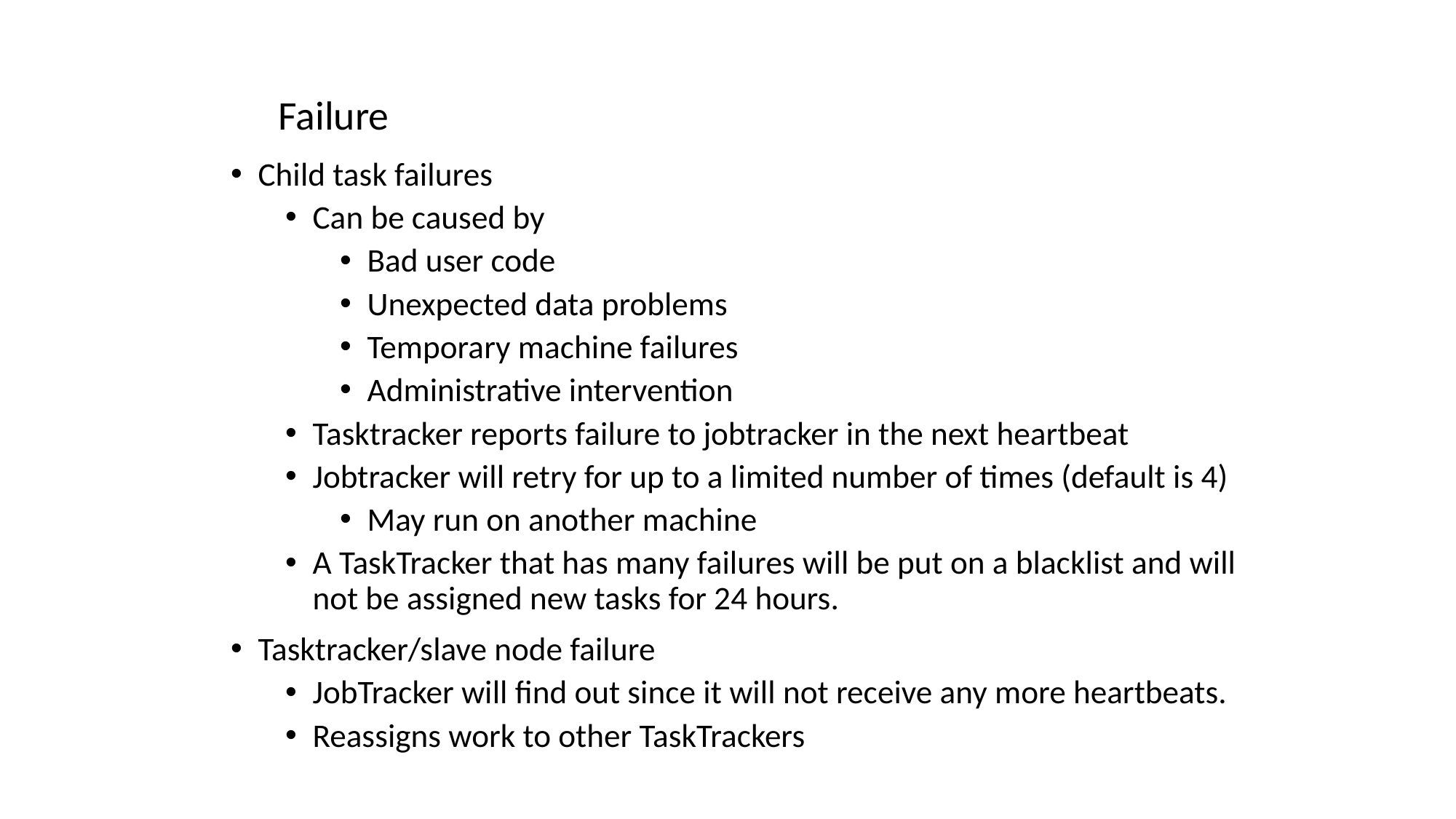

# Failure
Child task failures
Can be caused by
Bad user code
Unexpected data problems
Temporary machine failures
Administrative intervention
Tasktracker reports failure to jobtracker in the next heartbeat
Jobtracker will retry for up to a limited number of times (default is 4)
May run on another machine
A TaskTracker that has many failures will be put on a blacklist and will not be assigned new tasks for 24 hours.
Tasktracker/slave node failure
JobTracker will find out since it will not receive any more heartbeats.
Reassigns work to other TaskTrackers